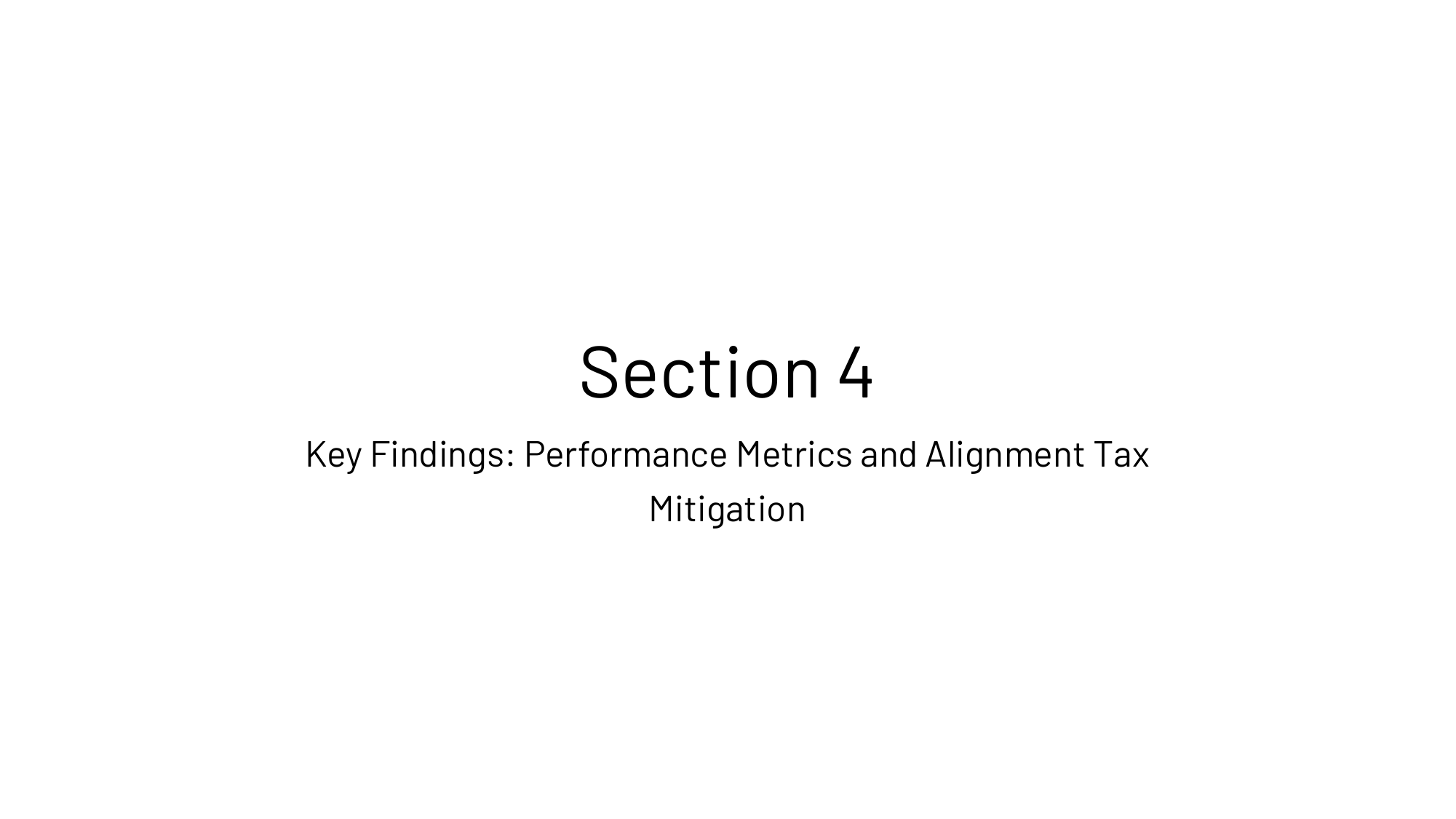

# Section 4
Key Findings: Performance Metrics and Alignment Tax
Mitigation